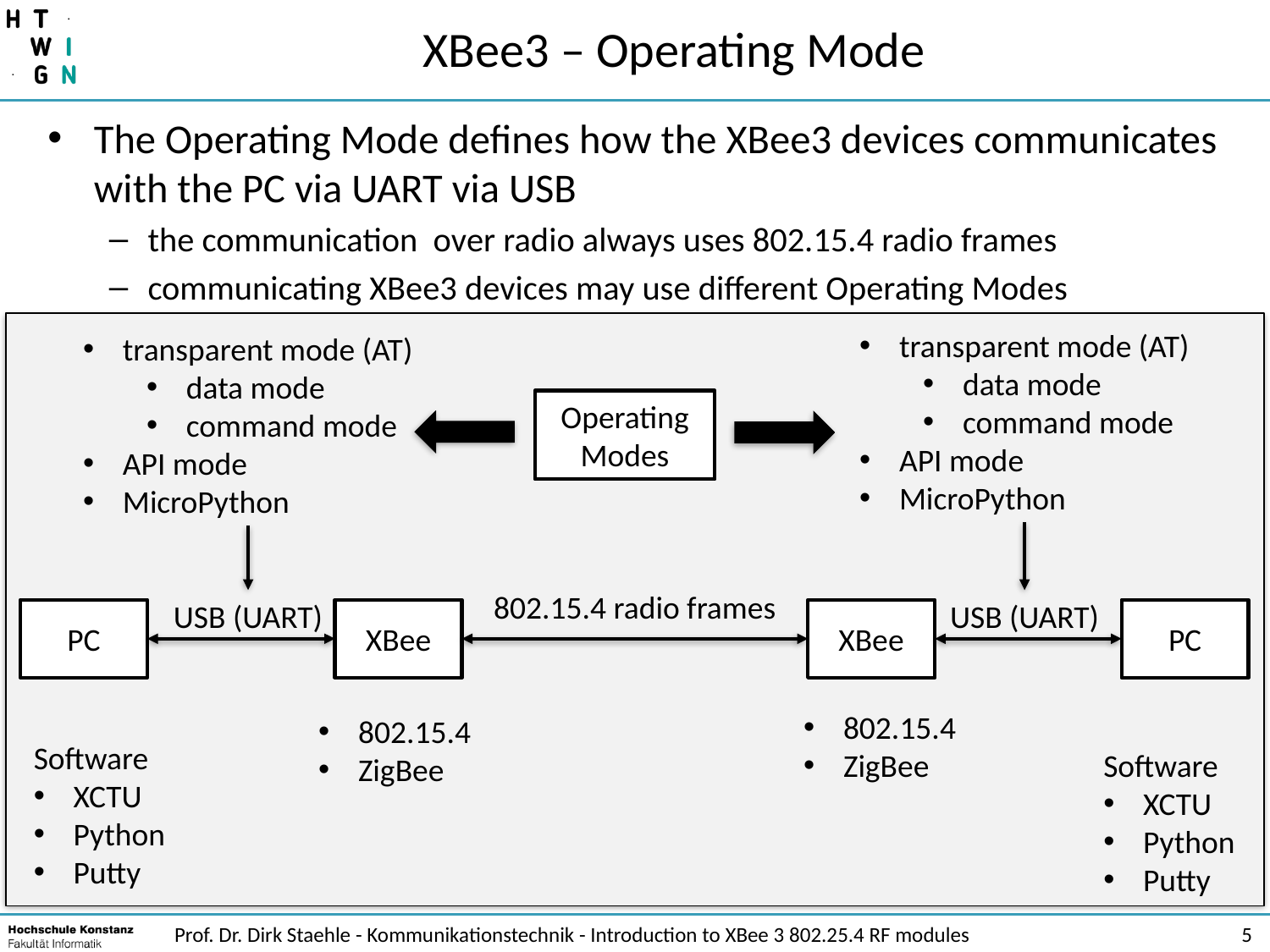

# XBee3 – Operating Mode
The Operating Mode defines how the XBee3 devices communicates with the PC via UART via USB
the communication  over radio always uses 802.15.4 radio frames
communicating XBee3 devices may use different Operating Modes

transparent mode (AT)
data mode
command mode
API mode
MicroPython
transparent mode (AT)
data mode
command mode
API mode
MicroPython
Operating Modes

802.15.4 radio frames
USB (UART)
USB (UART)
PC
XBee
XBee
PC
802.15.4
ZigBee
802.15.4
ZigBee
Software
XCTU
Python
Putty
Software
XCTU
Python
Putty
Prof. Dr. Dirk Staehle - Kommunikationstechnik - Introduction to XBee 3 802.25.4 RF modules
5